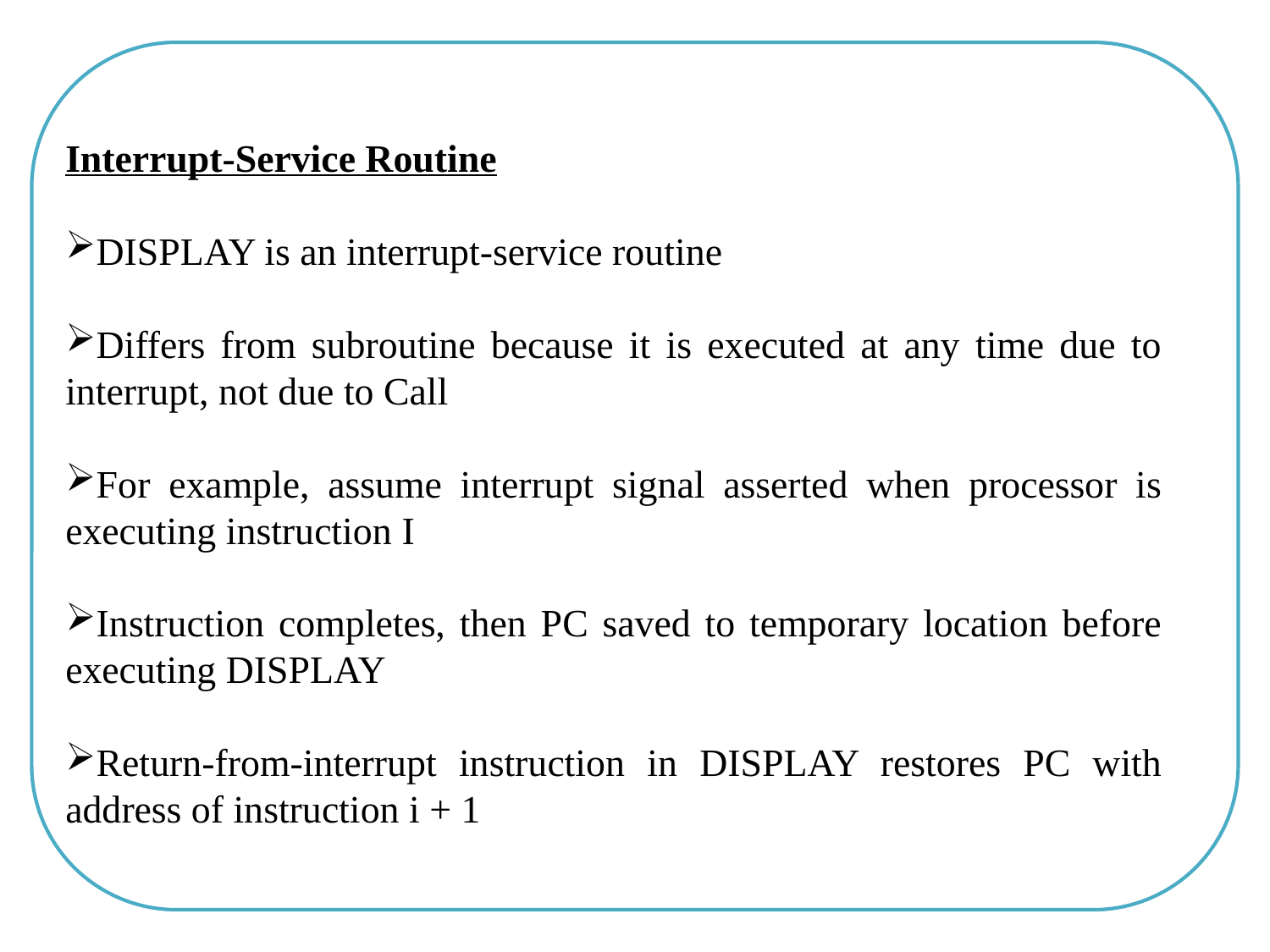

Interrupt-Service Routine

DISPLAY is an interrupt-service routine

Differs from subroutine because it is executed at any time due to interrupt, not due to Call

For example, assume interrupt signal asserted when processor is executing instruction I

Instruction completes, then PC saved to temporary location before executing DISPLAY

Return-from-interrupt instruction in DISPLAY restores PC with address of instruction i + 1